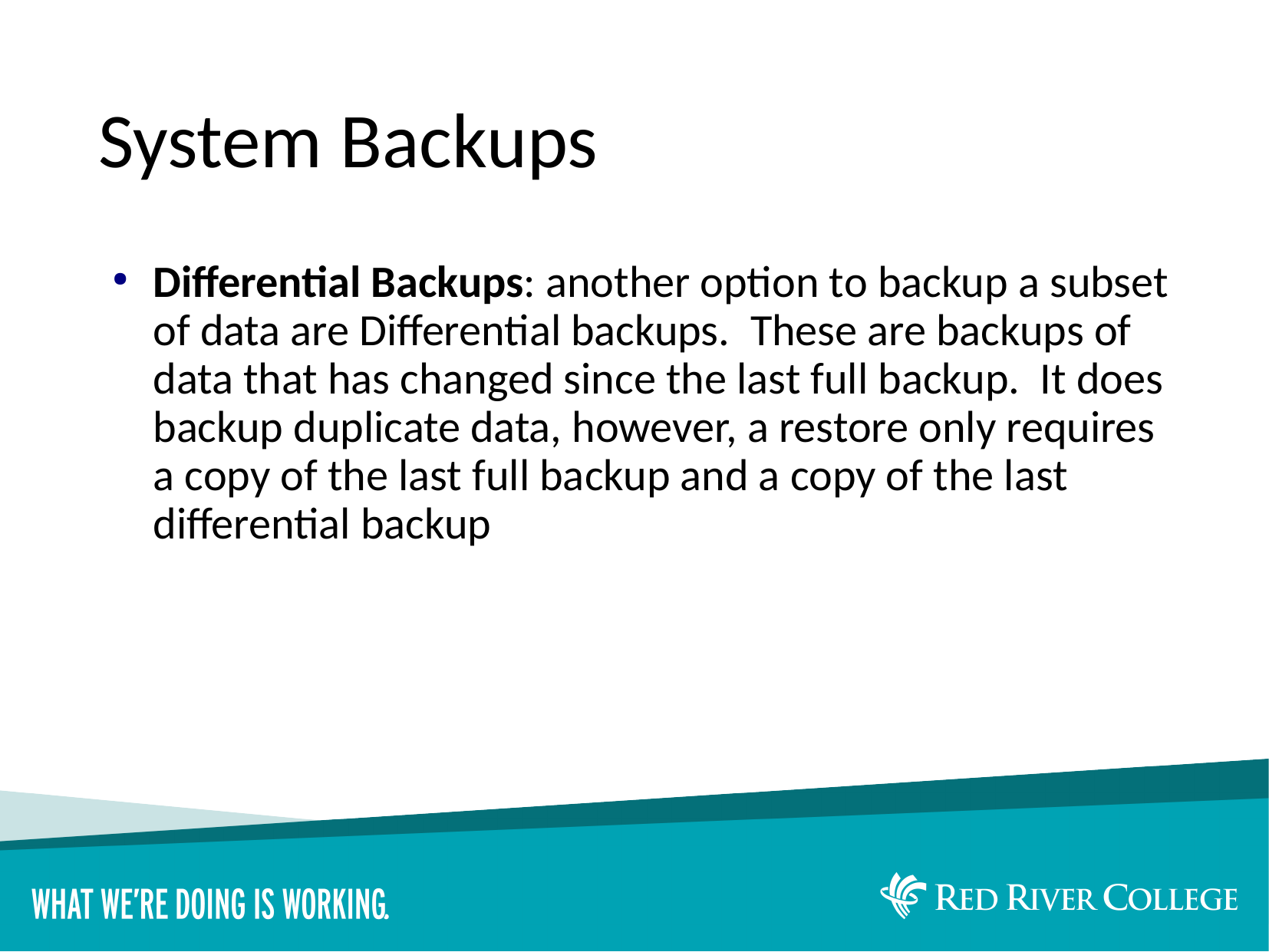

# System Backups
Differential Backups: another option to backup a subset of data are Differential backups.  These are backups of data that has changed since the last full backup.  It does backup duplicate data, however, a restore only requires a copy of the last full backup and a copy of the last differential backup